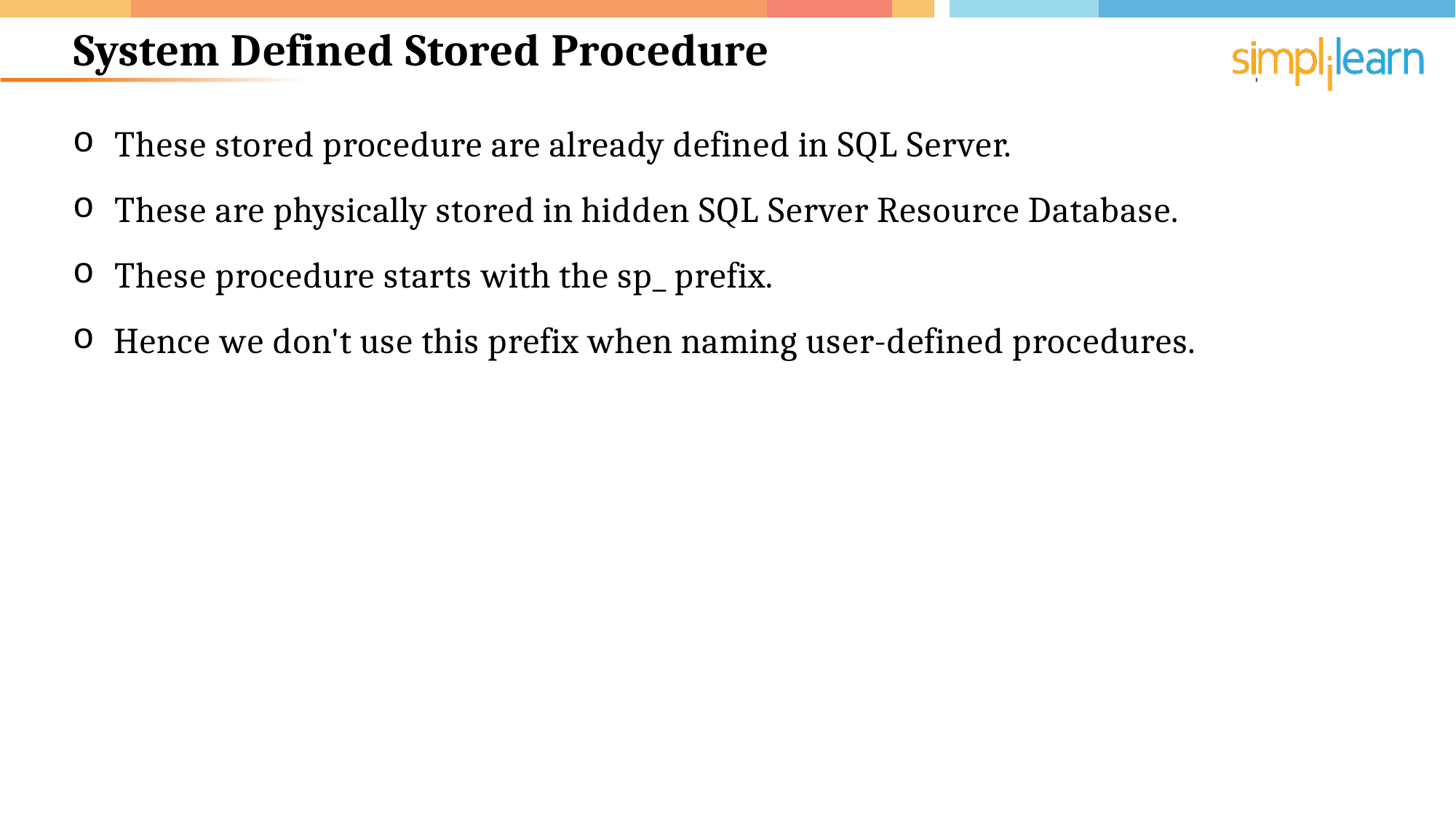

# System Defined Stored Procedure
These stored procedure are already defined in SQL Server.
These are physically stored in hidden SQL Server Resource Database.
These procedure starts with the sp_ prefix.
Hence we don't use this prefix when naming user-defined procedures.